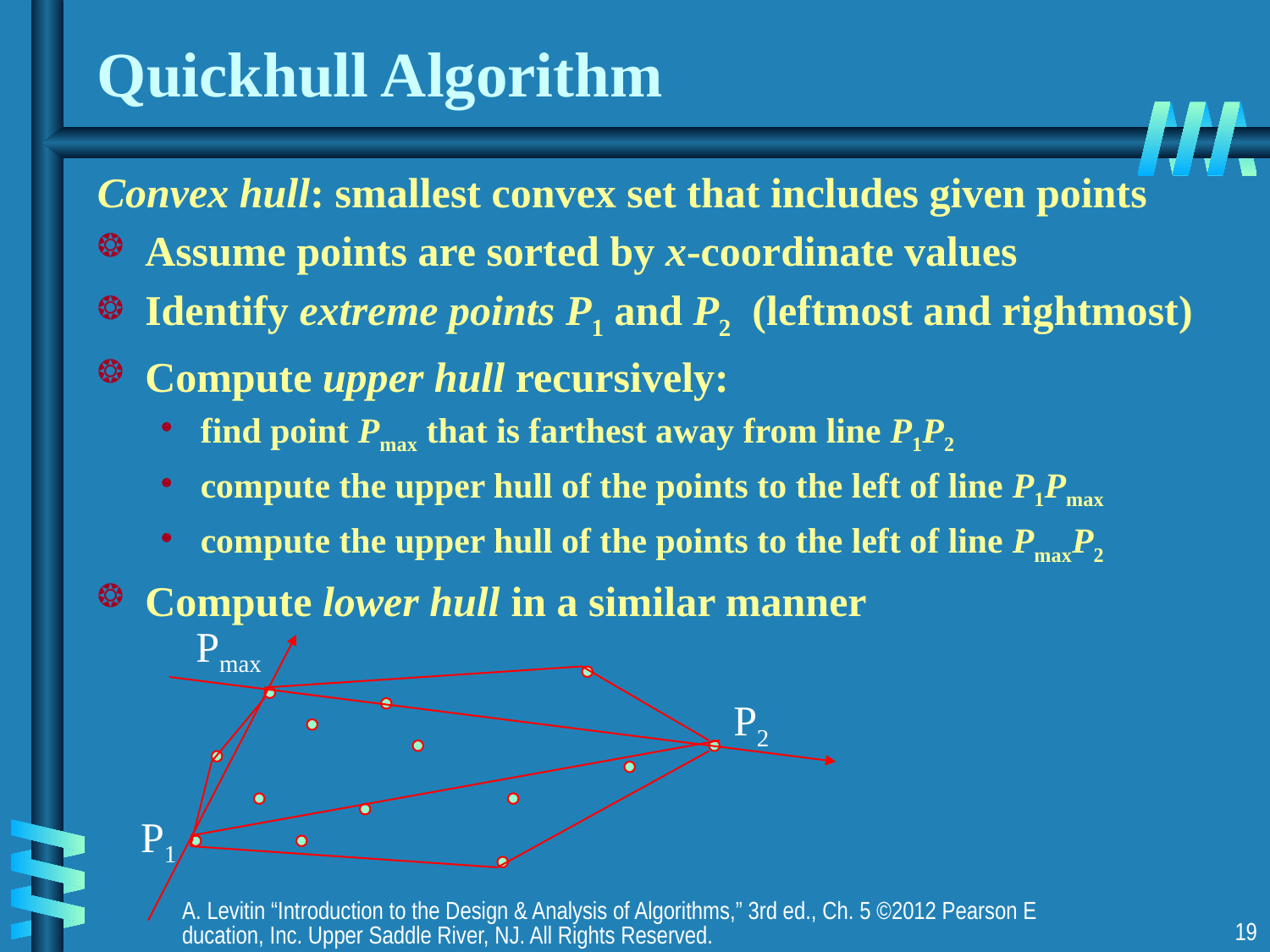

# Quickhull Algorithm
Convex hull: smallest convex set that includes given points
Assume points are sorted by x-coordinate values
Identify extreme points P1 and P2  (leftmost and rightmost)
Compute upper hull recursively:
find point Pmax that is farthest away from line P1P2
compute the upper hull of the points to the left of line P1Pmax
compute the upper hull of the points to the left of line PmaxP2
Compute lower hull in a similar manner
Pmax

P2

P1

A. Levitin “Introduction to the Design & Analysis of Algorithms,” 3rd ed., Ch. 5 ©2012 Pearson Education, Inc. Upper Saddle River, NJ. All Rights Reserved.
19